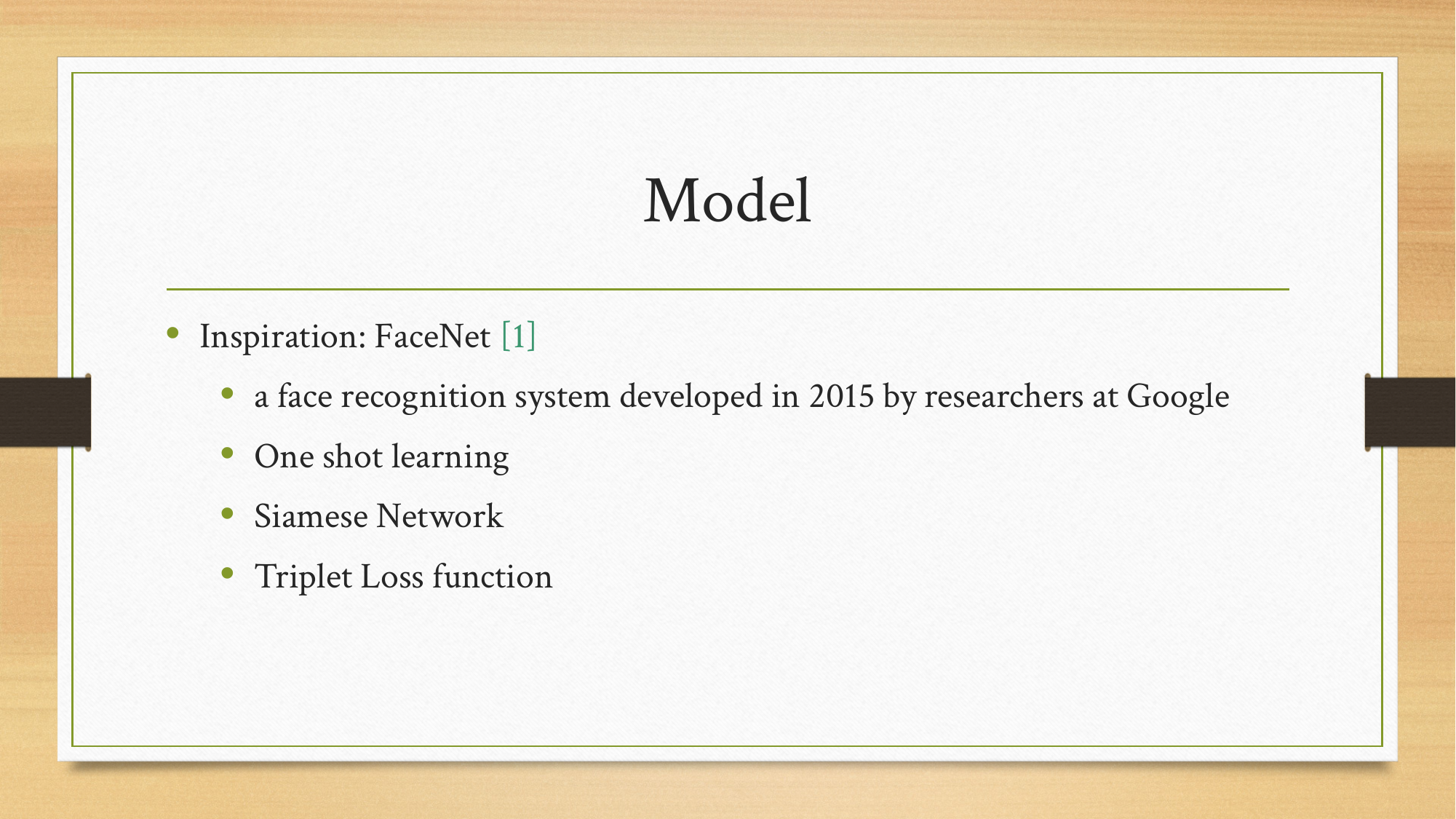

# Model
Inspiration: FaceNet [1]
a face recognition system developed in 2015 by researchers at Google
One shot learning
Siamese Network
Triplet Loss function